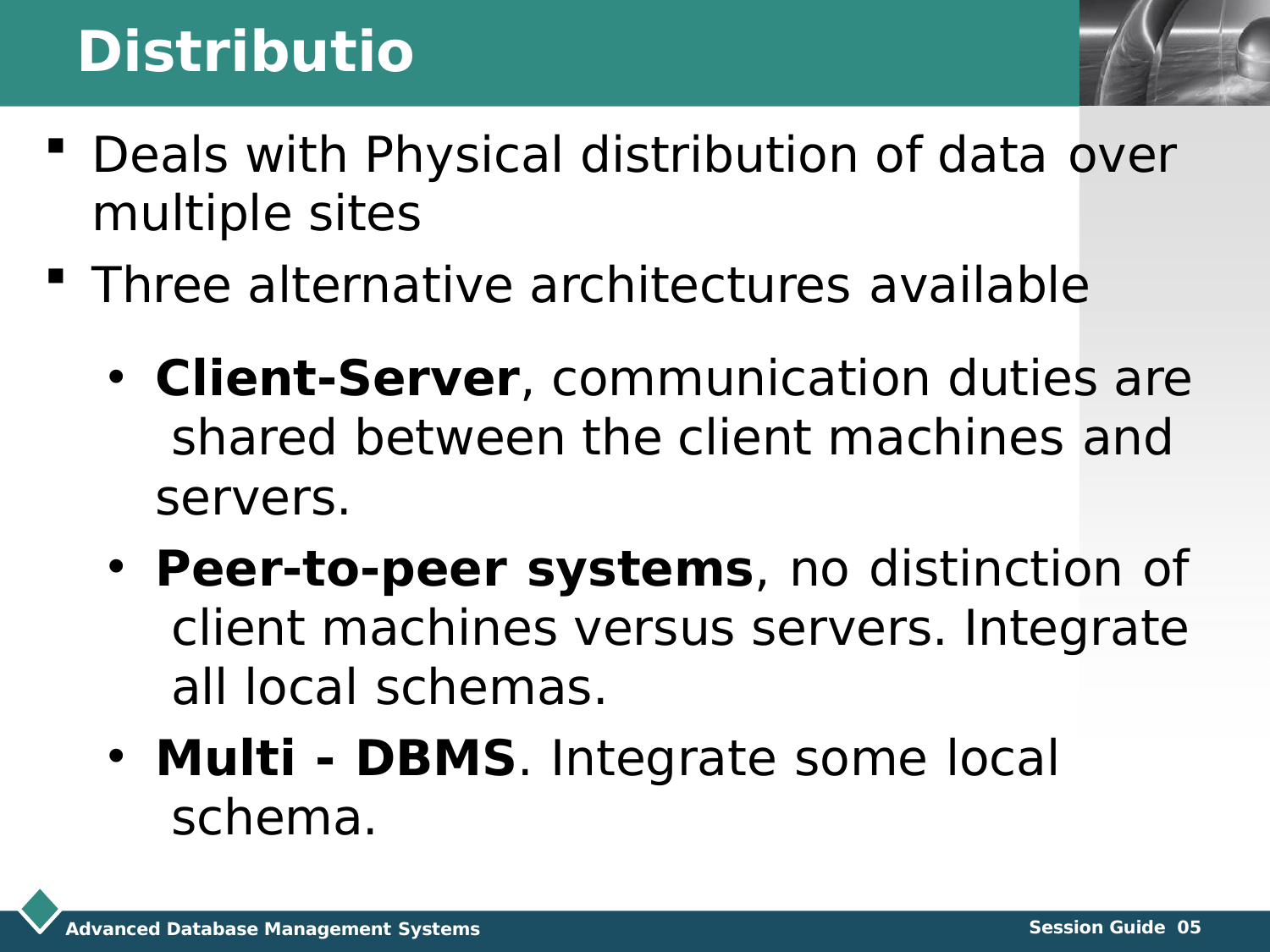

# Distribution
LOGO
Deals with Physical distribution of data over
multiple sites
Three alternative architectures available
Client-Server, communication duties are  shared between the client machines and
servers.
Peer-to-peer systems, no distinction of  client machines versus servers. Integrate  all local schemas.
Multi - DBMS. Integrate some local  schema.
Session Guide 05
Advanced Database Management Systems